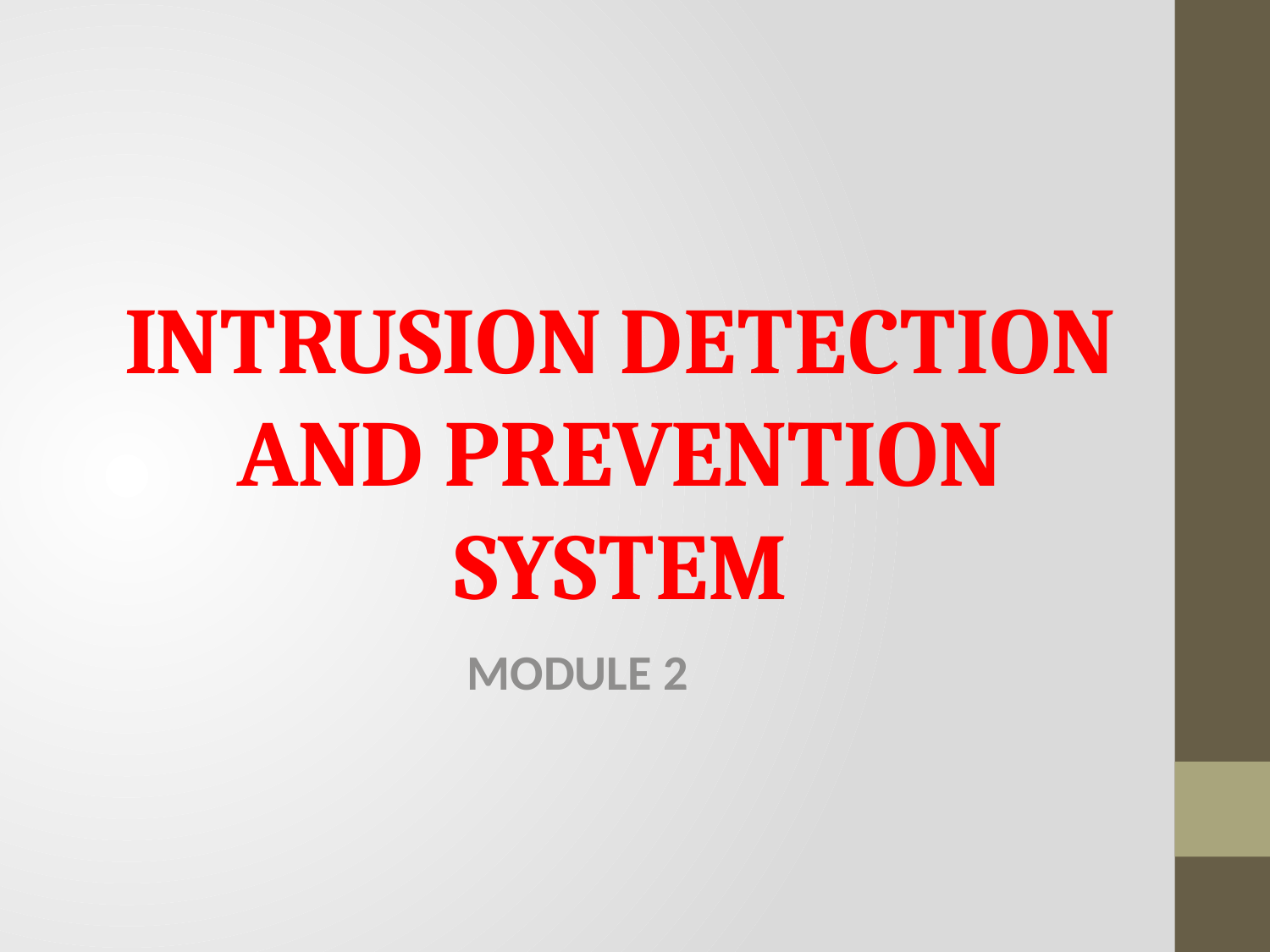

# INTRUSION DETECTION AND PREVENTION SYSTEM
      MODULE 2